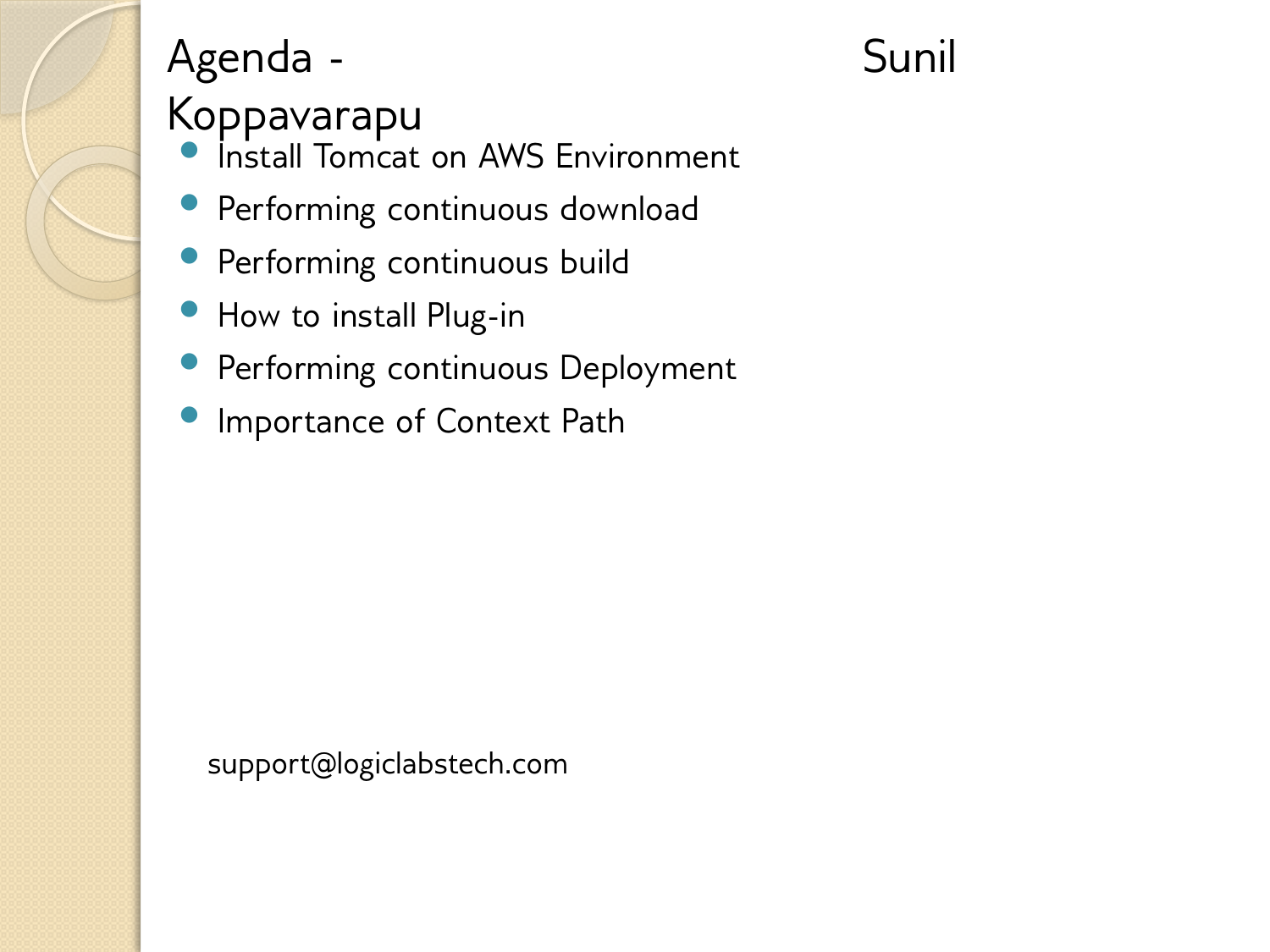

# Agenda -                                    Sunil Koppavarapu
Install Tomcat on AWS Environment
Performing continuous download
Performing continuous build
How to install Plug-in
Performing continuous Deployment
Importance of Context Path
support@logiclabstech.com